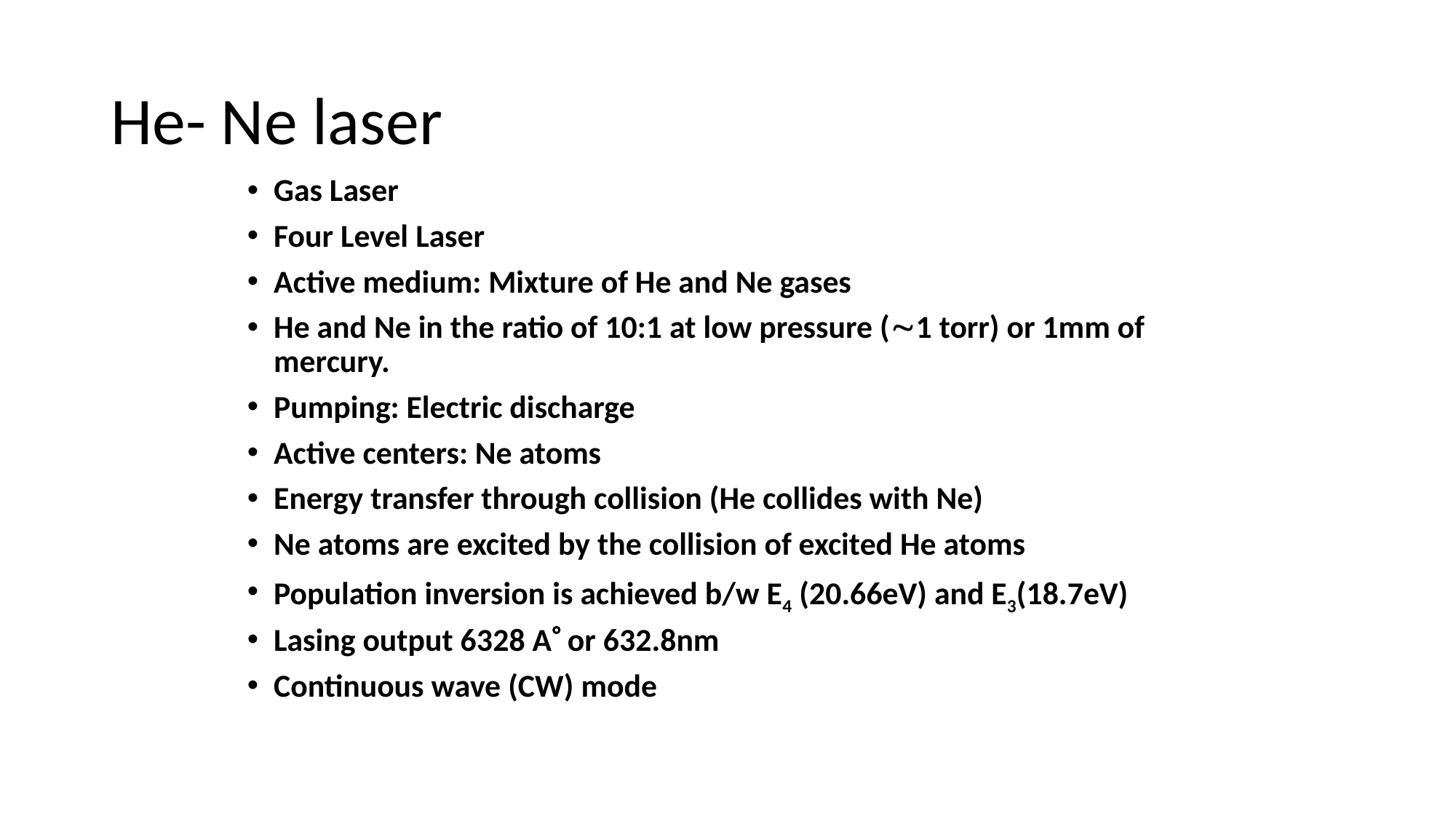

# He- Ne laser
Gas Laser
Four Level Laser
Active medium: Mixture of He and Ne gases
He and Ne in the ratio of 10:1 at low pressure (∼1 torr) or 1mm of mercury.
Pumping: Electric discharge
Active centers: Ne atoms
Energy transfer through collision (He collides with Ne)
Ne atoms are excited by the collision of excited He atoms
Population inversion is achieved b/w E4 (20.66eV) and E3(18.7eV)
Lasing output 6328 A° or 632.8nm
Continuous wave (CW) mode